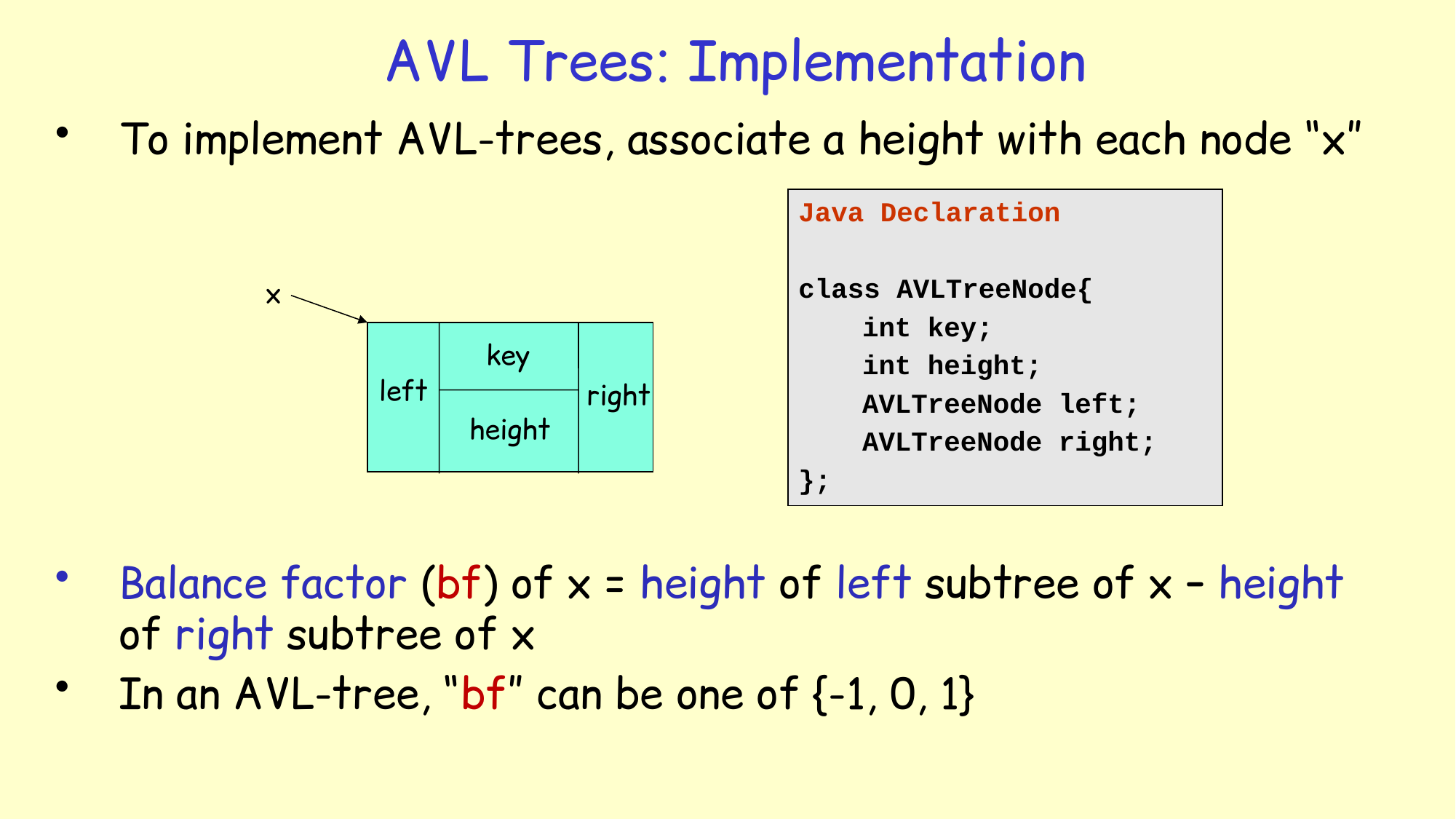

# AVL Trees: Implementation
To implement AVL-trees, associate a height with each node “x”
Java Declaration

class AVLTreeNode{
	int key;
	int height;
	AVLTreeNode left;
	AVLTreeNode right;
};
x

key
left
right

height
Balance factor (bf) of x = height of left subtree of x – height of right subtree of x
In an AVL-tree, “bf” can be one of {-1, 0, 1}